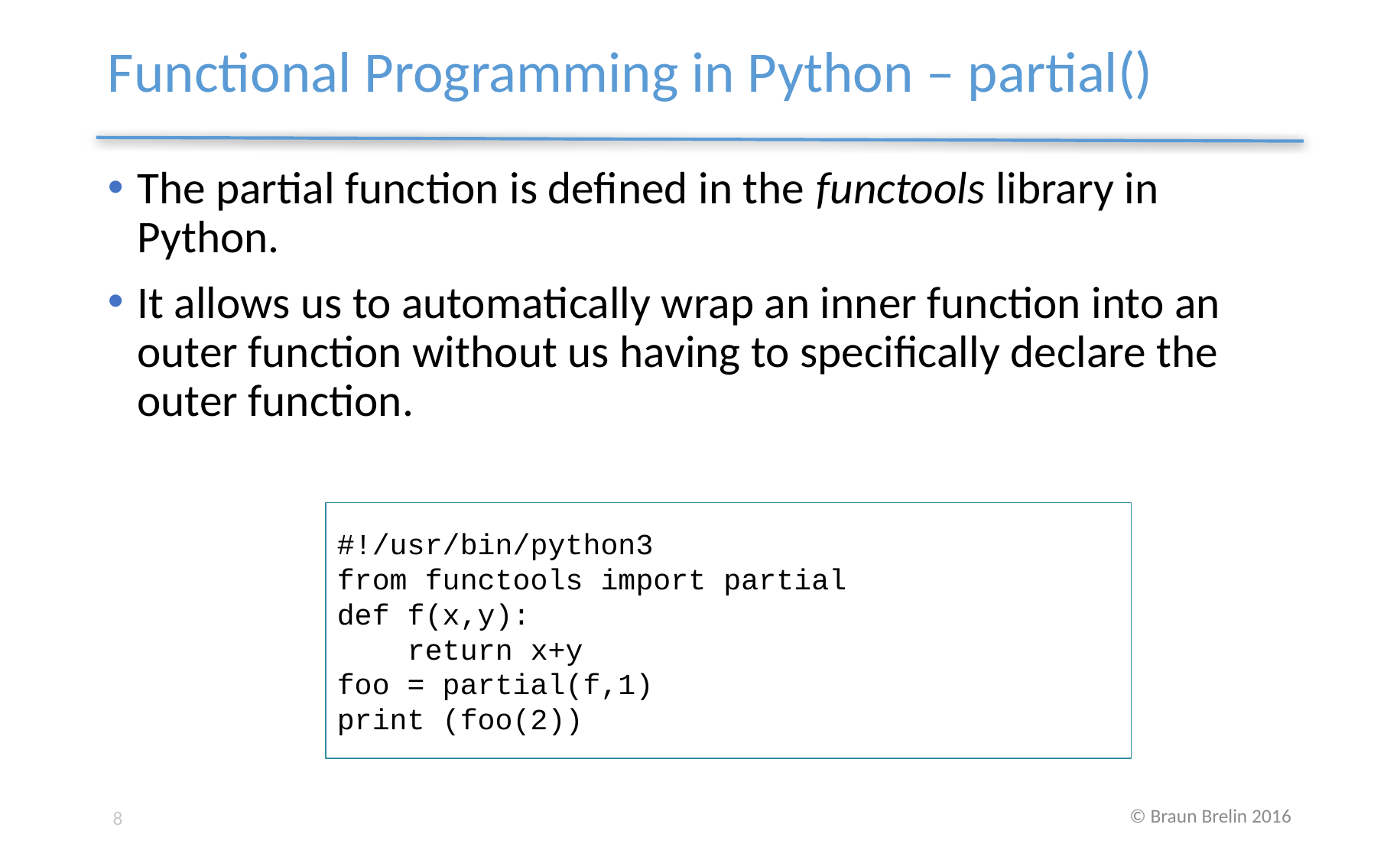

# Functional Programming in Python – partial()
The partial function is defined in the functools library in Python.
It allows us to automatically wrap an inner function into an outer function without us having to specifically declare the outer function.

#!/usr/bin/python3
from functools import partial
def f(x,y):
    return x+y
foo = partial(f,1)
print (foo(2))

8